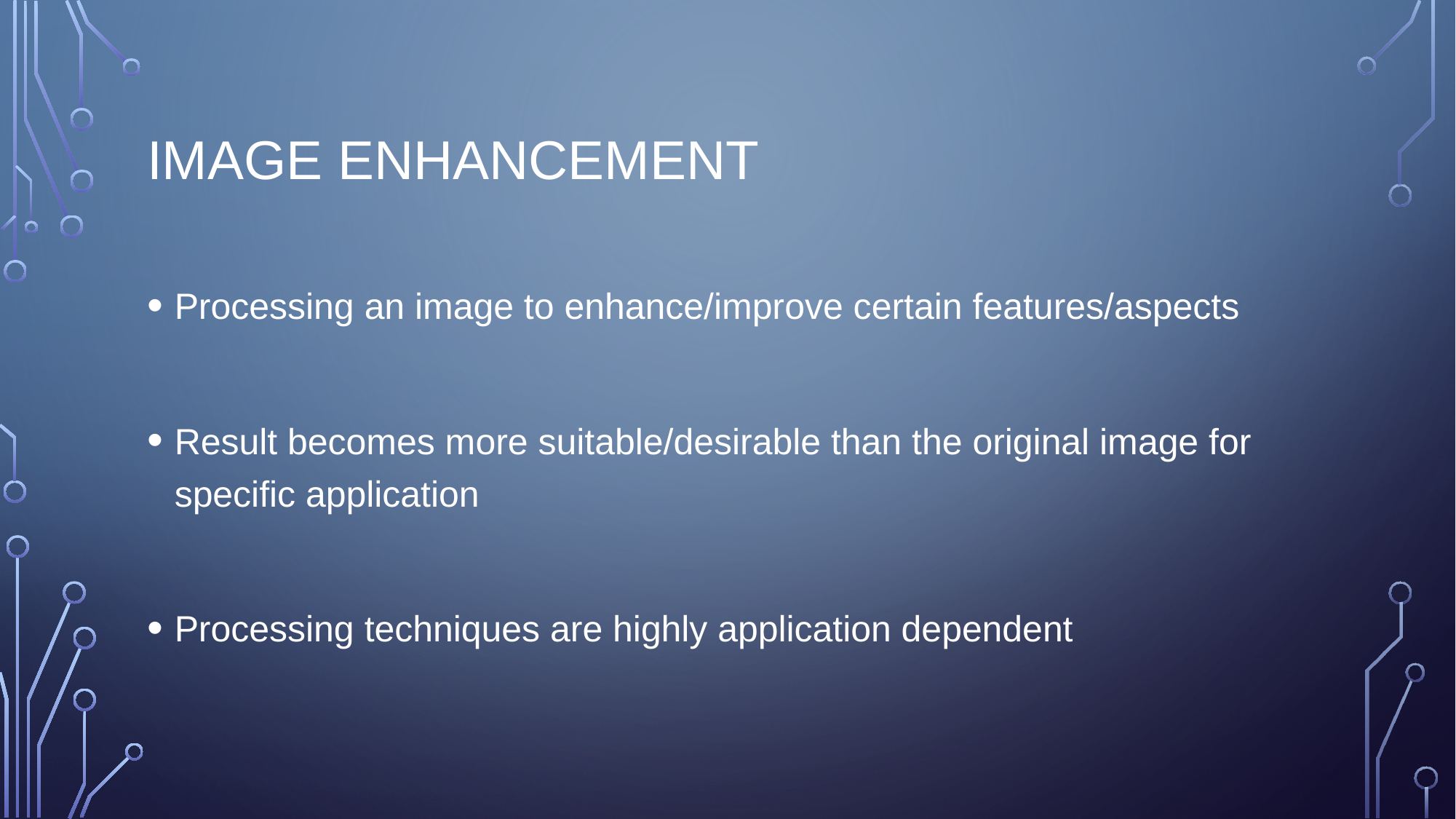

# Image Enhancement
Processing an image to enhance/improve certain features/aspects

Result becomes more suitable/desirable than the original image for specific application

Processing techniques are highly application dependent